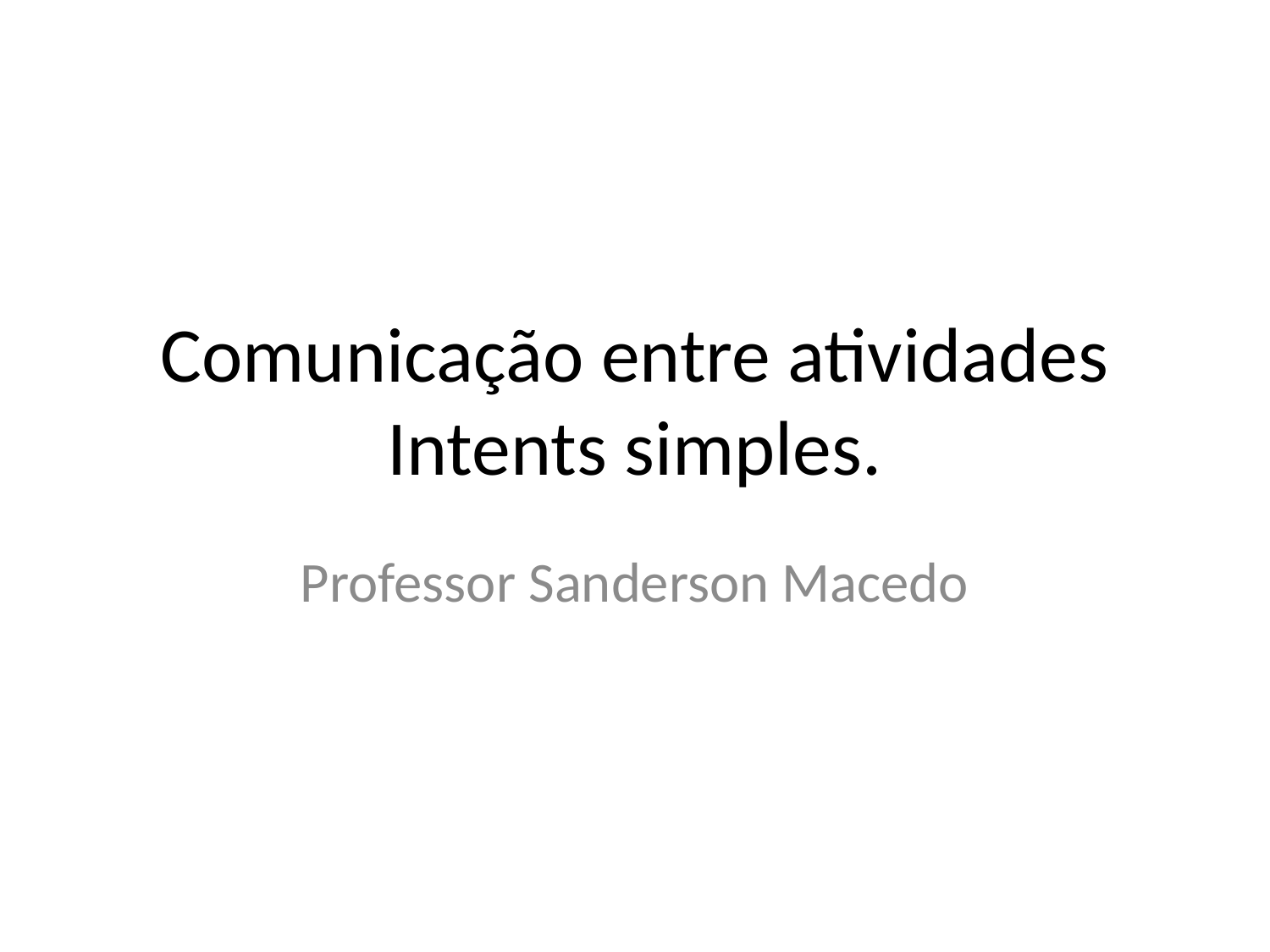

# Comunicação entre atividades Intents simples.
Professor Sanderson Macedo